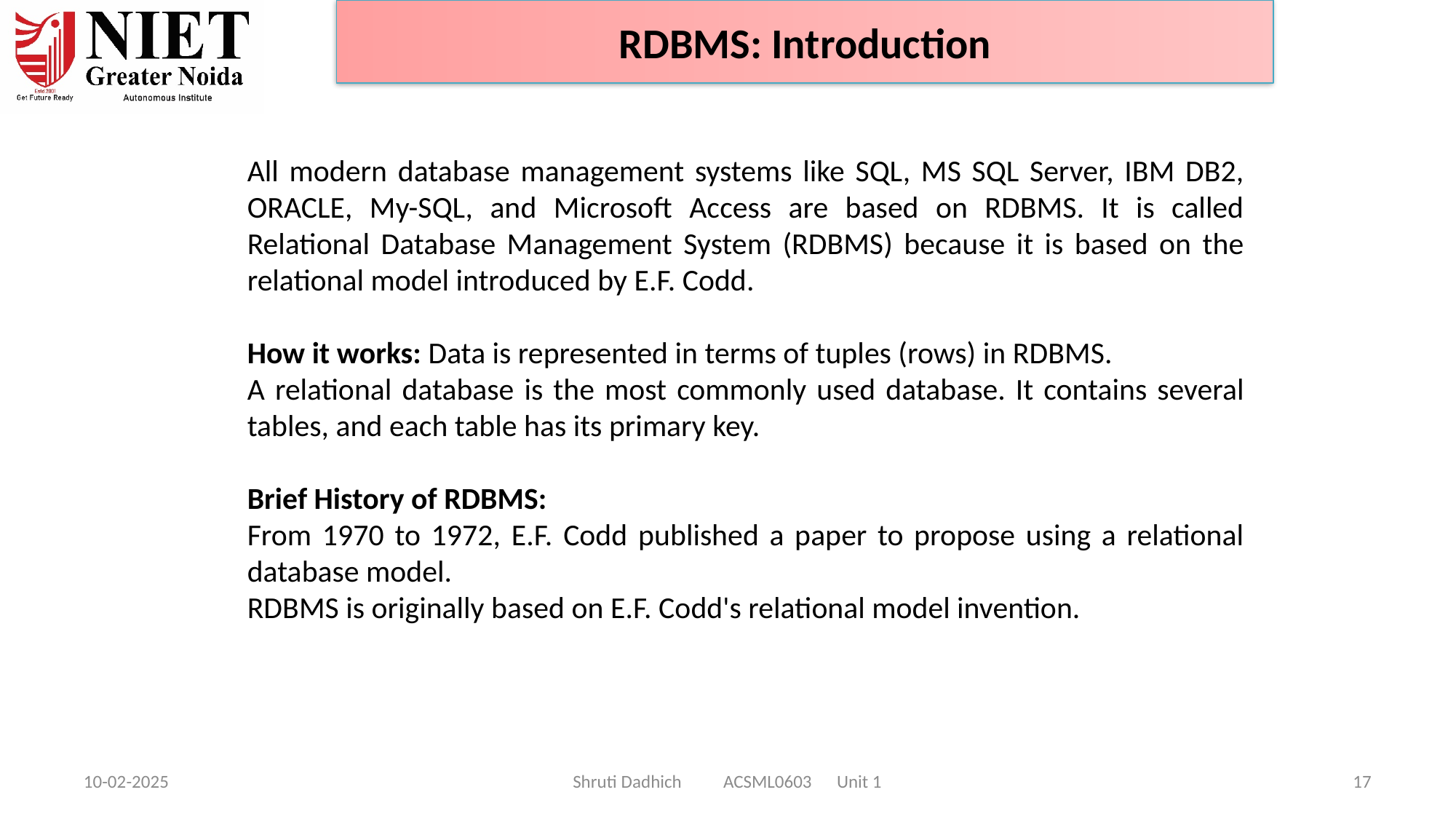

RDBMS: Introduction
All modern database management systems like SQL, MS SQL Server, IBM DB2, ORACLE, My-SQL, and Microsoft Access are based on RDBMS. It is called Relational Database Management System (RDBMS) because it is based on the relational model introduced by E.F. Codd.

How it works: Data is represented in terms of tuples (rows) in RDBMS.
A relational database is the most commonly used database. It contains several tables, and each table has its primary key.

Brief History of RDBMS:
From 1970 to 1972, E.F. Codd published a paper to propose using a relational database model.
RDBMS is originally based on E.F. Codd's relational model invention.

10-02-2025
Shruti Dadhich          ACSML0603      Unit 1
17